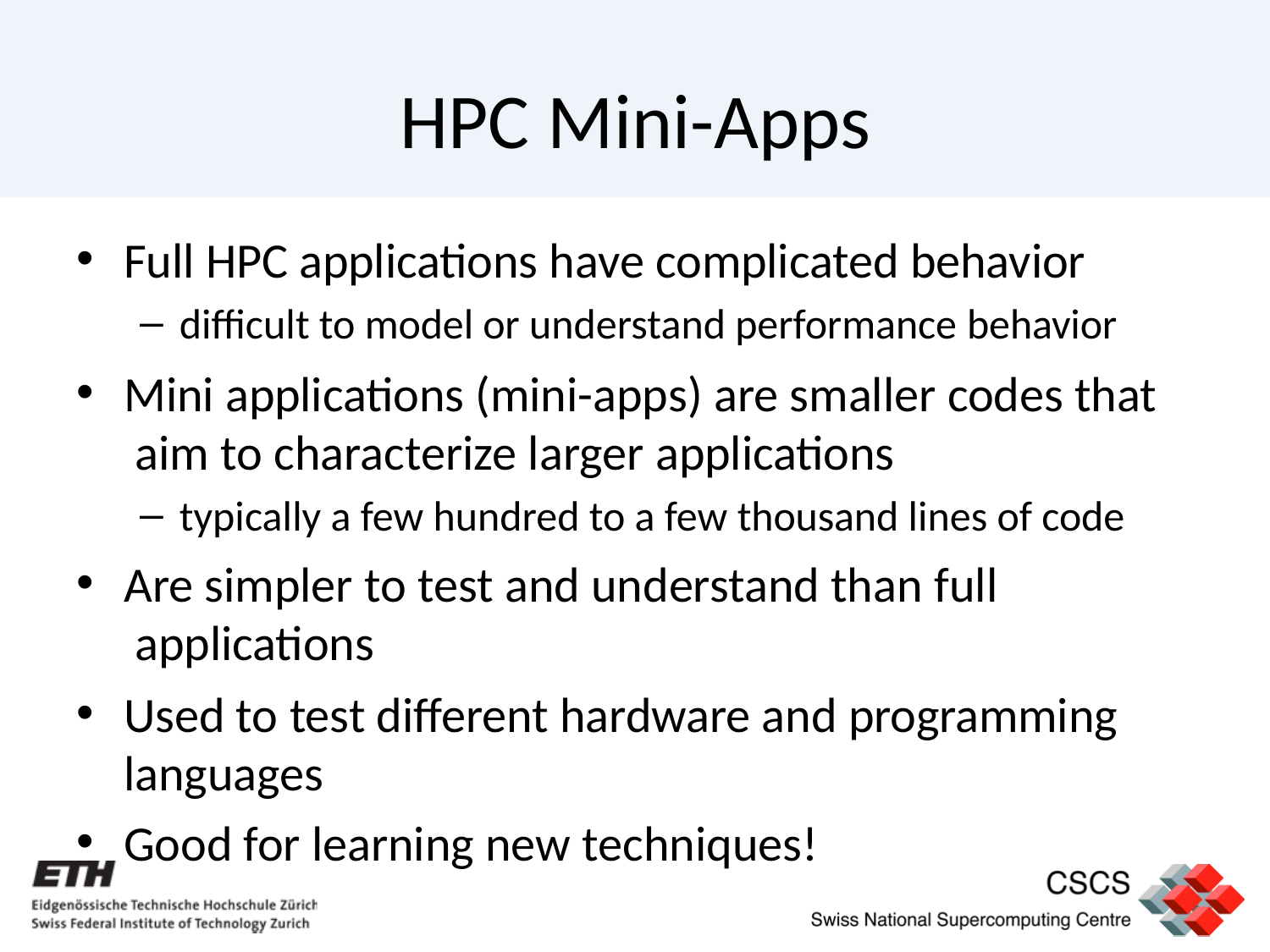

# HPC Mini-Apps
Full HPC applications have complicated behavior
diﬃcult to model or understand performance behavior
Mini applications (mini-apps) are smaller codes that  aim to characterize larger applications
typically a few hundred to a few thousand lines of code
Are simpler to test and understand than full  applications
Used to test diﬀerent hardware and programming  languages
Good for learning new techniques!